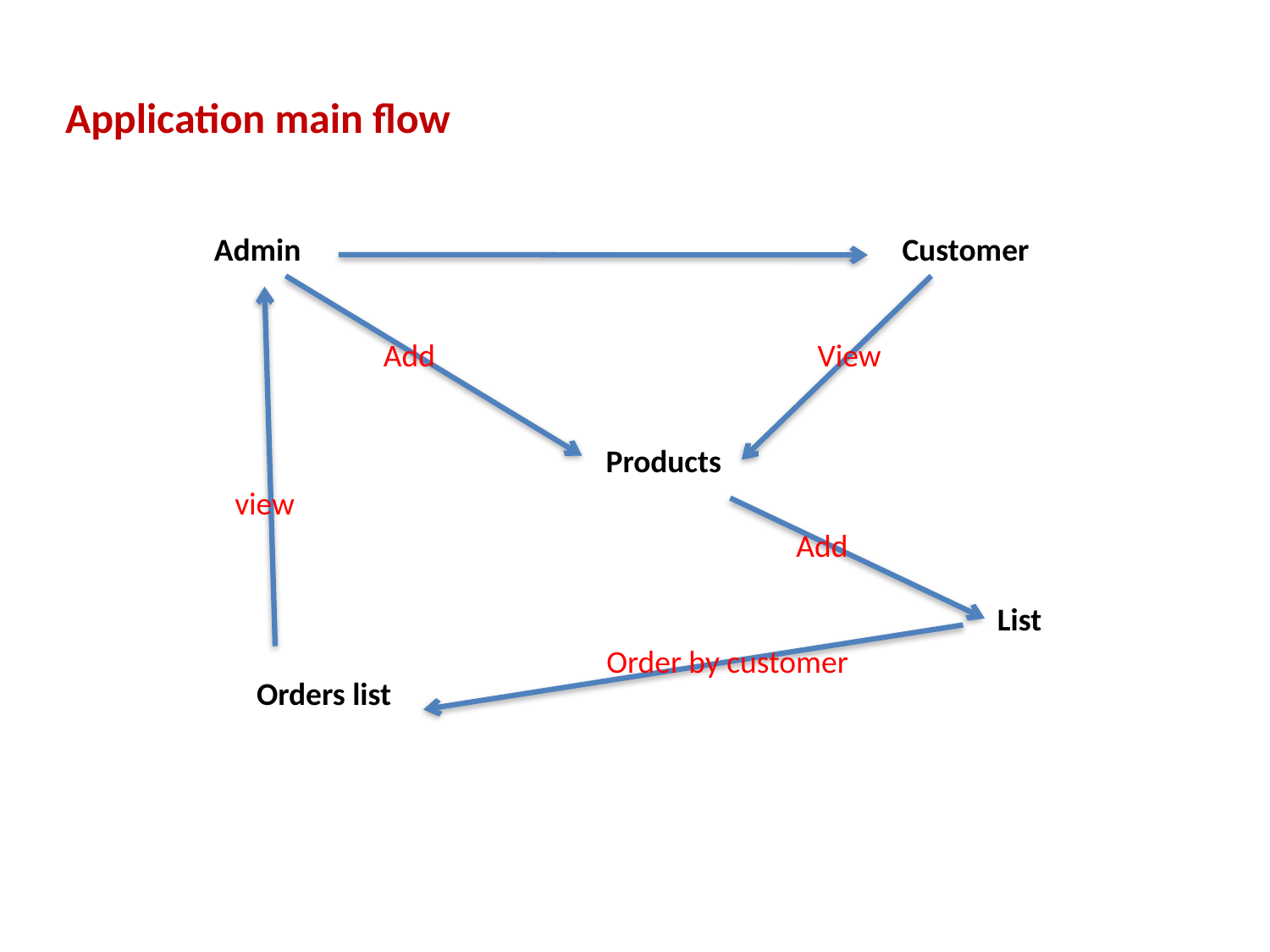

Application main flow
Admin
Customer
Add
View
Products
view
Add
List
Order by customer
Orders list